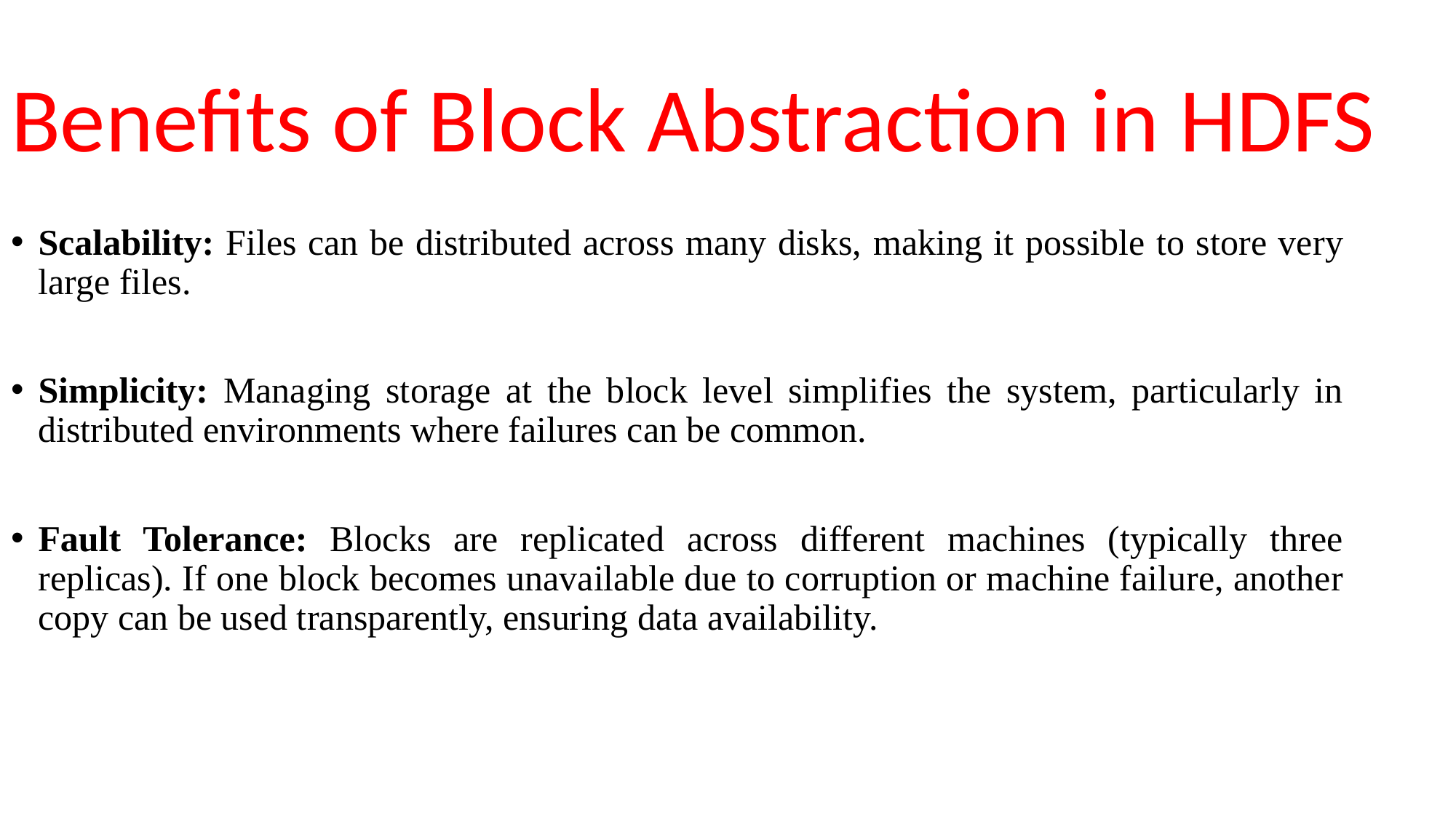

# Benefits of Block Abstraction in HDFS
Scalability: Files can be distributed across many disks, making it possible to store very large files.

Simplicity: Managing storage at the block level simplifies the system, particularly in distributed environments where failures can be common.

Fault Tolerance: Blocks are replicated across different machines (typically three replicas). If one block becomes unavailable due to corruption or machine failure, another copy can be used transparently, ensuring data availability.